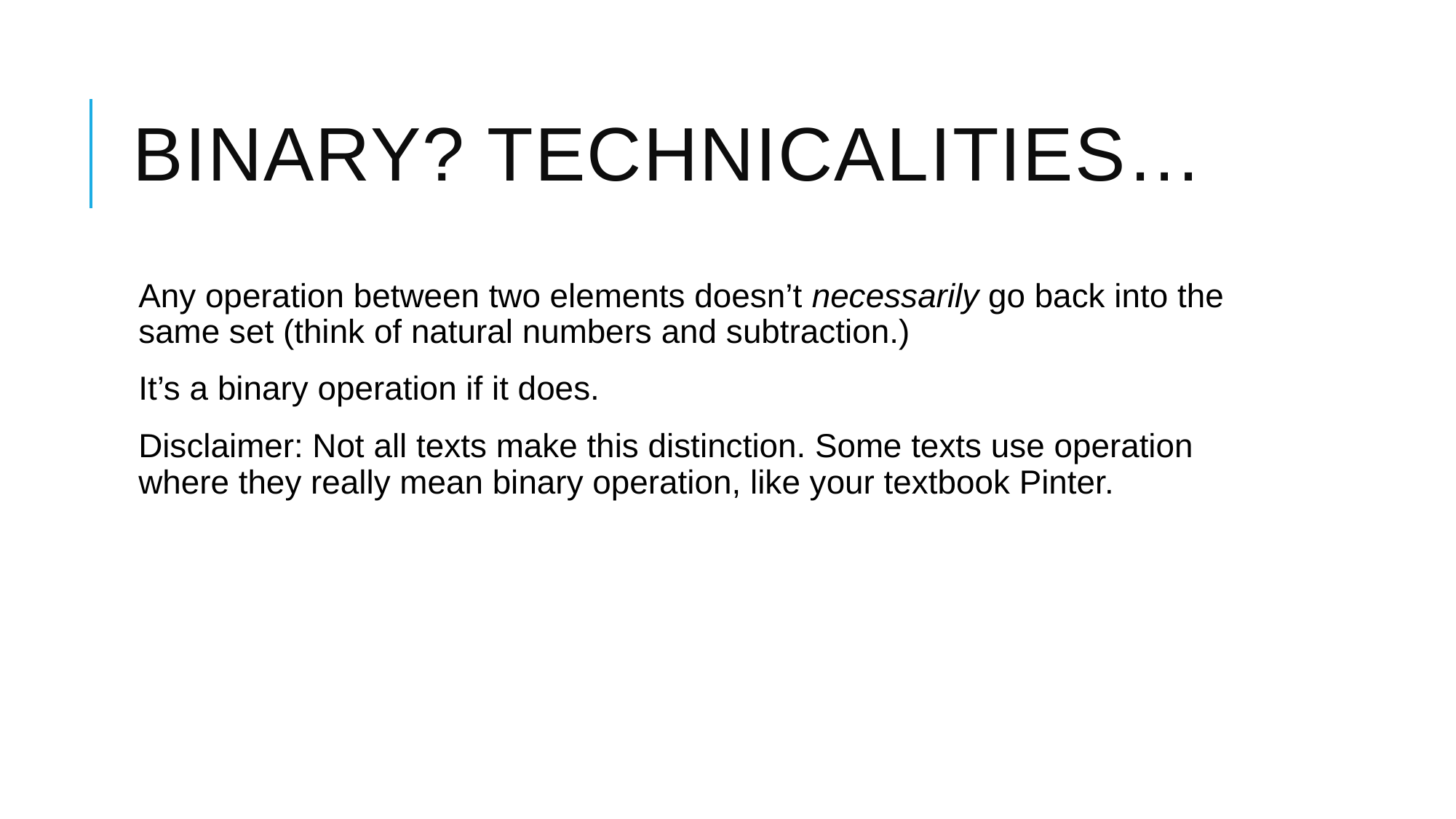

# Binary? TECHNICALITIES…
Any operation between two elements doesn’t necessarily go back into the same set (think of natural numbers and subtraction.)
It’s a binary operation if it does.
Disclaimer: Not all texts make this distinction. Some texts use operation where they really mean binary operation, like your textbook Pinter.